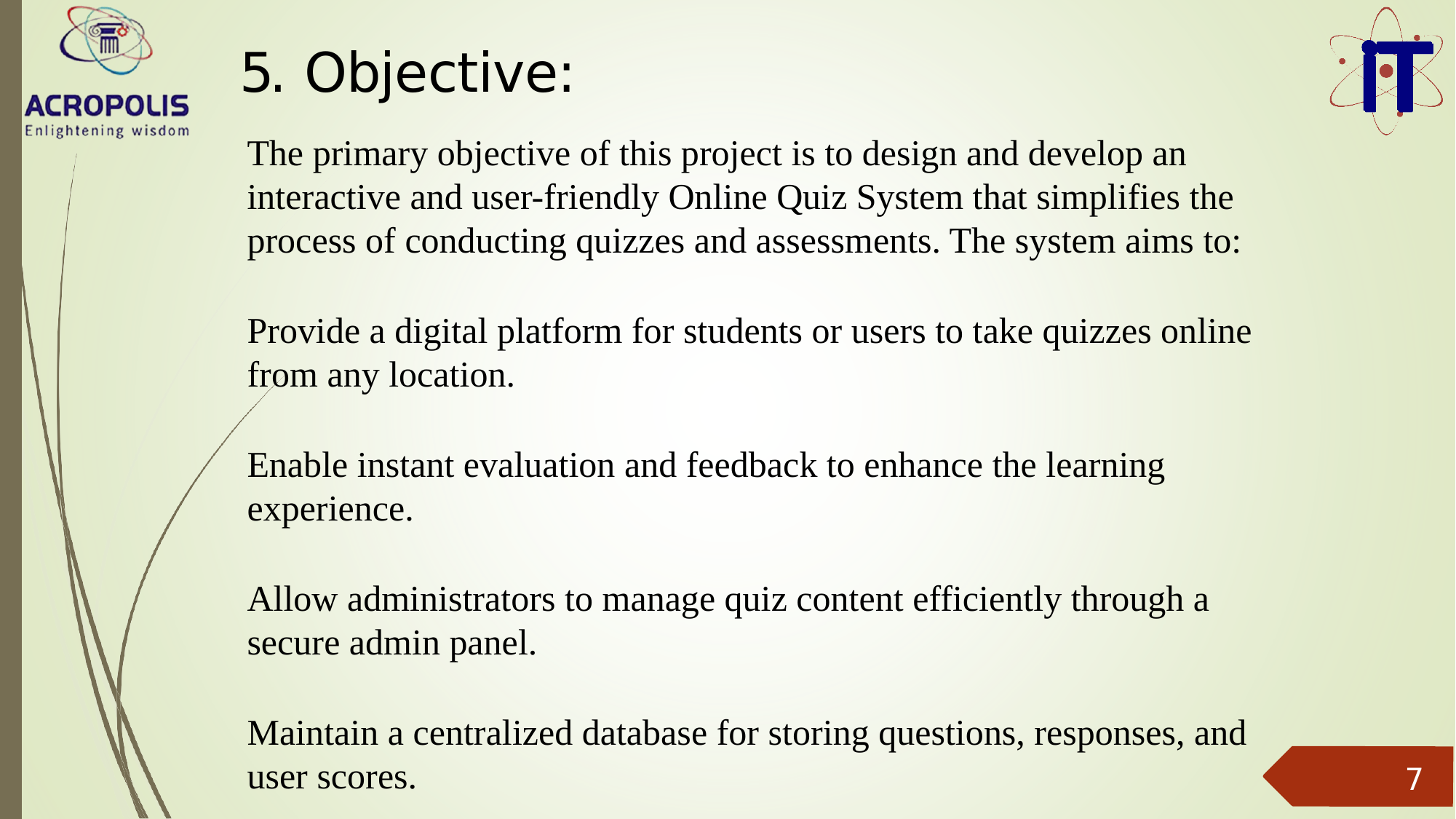

# 5. Objective:
The primary objective of this project is to design and develop an interactive and user-friendly Online Quiz System that simplifies the process of conducting quizzes and assessments. The system aims to:

Provide a digital platform for students or users to take quizzes online from any location.

Enable instant evaluation and feedback to enhance the learning experience.

Allow administrators to manage quiz content efficiently through a secure admin panel.

Maintain a centralized database for storing questions, responses, and user scores.

Ensure accessibility, reduce manual effort, and improve the overall efficiency of the examination process.
7